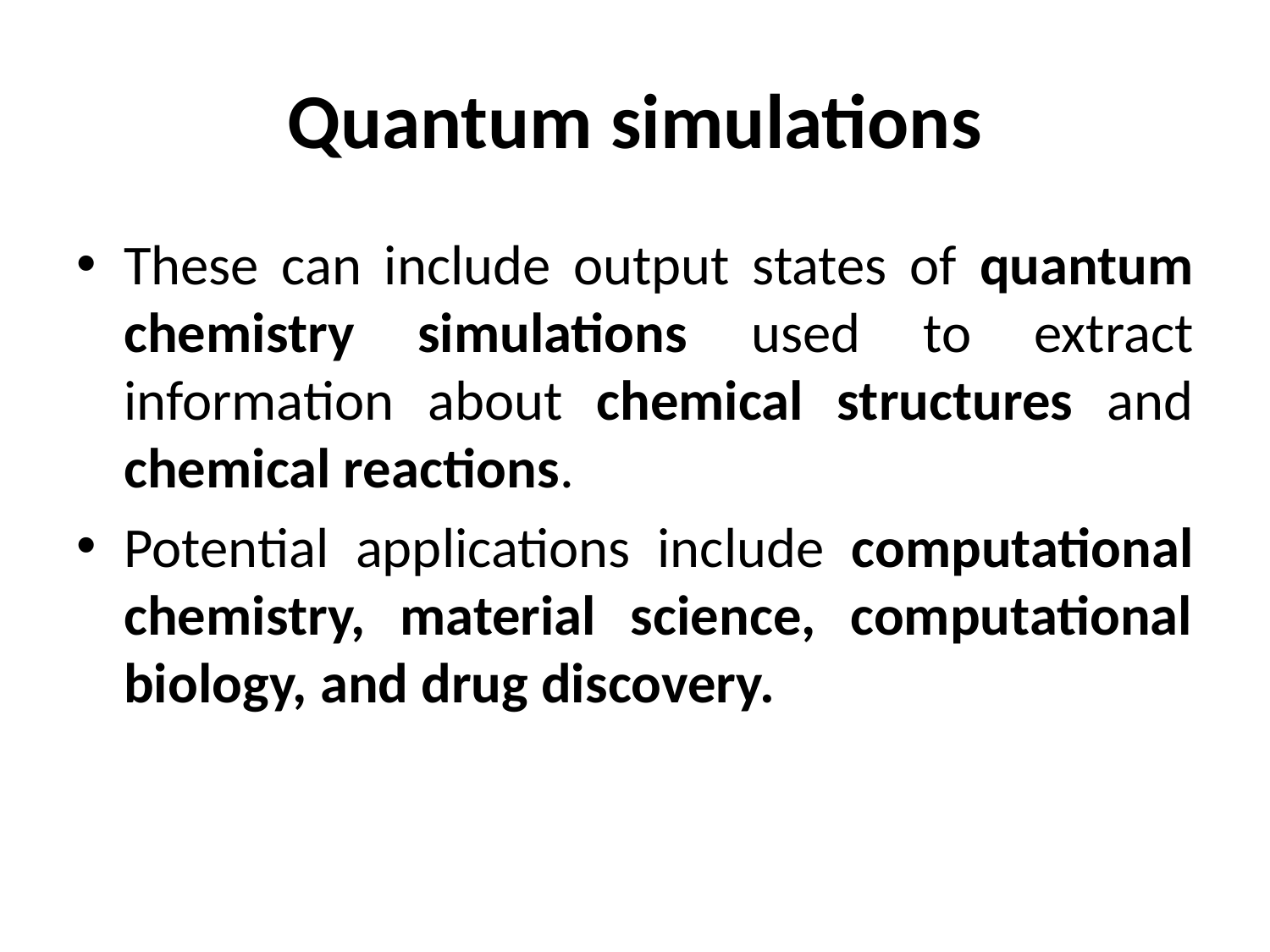

# Quantum simulations
These can include output states of quantum chemistry simulations used to extract information about chemical structures and chemical reactions.
Potential applications include computational chemistry, material science, computational biology, and drug discovery.